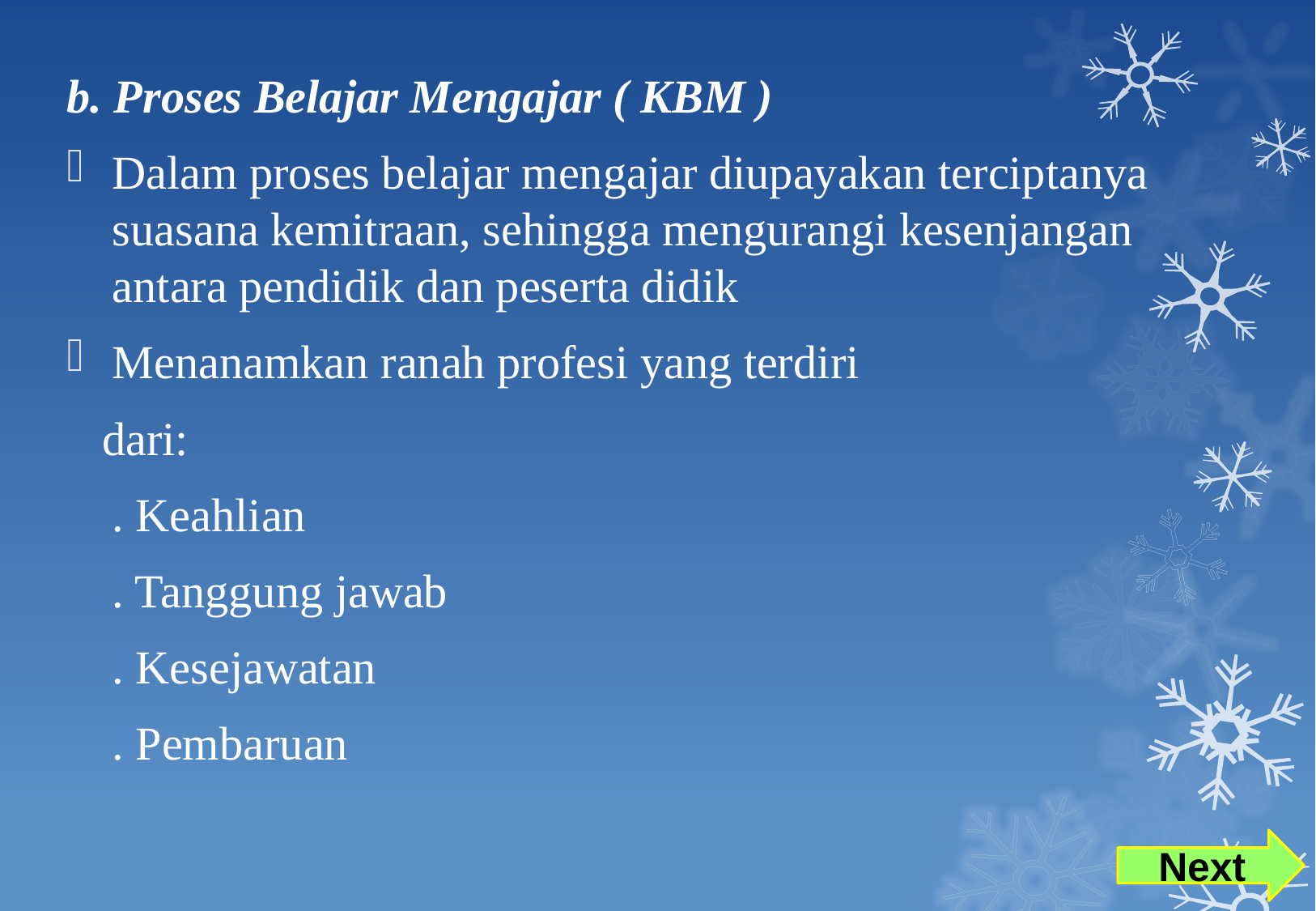

b. Proses Belajar Mengajar ( KBM )
Dalam proses belajar mengajar diupayakan terciptanya suasana kemitraan, sehingga mengurangi kesenjangan antara pendidik dan peserta didik
Menanamkan ranah profesi yang terdiri
   dari:
	. Keahlian
	. Tanggung jawab
	. Kesejawatan
	. Pembaruan

Next